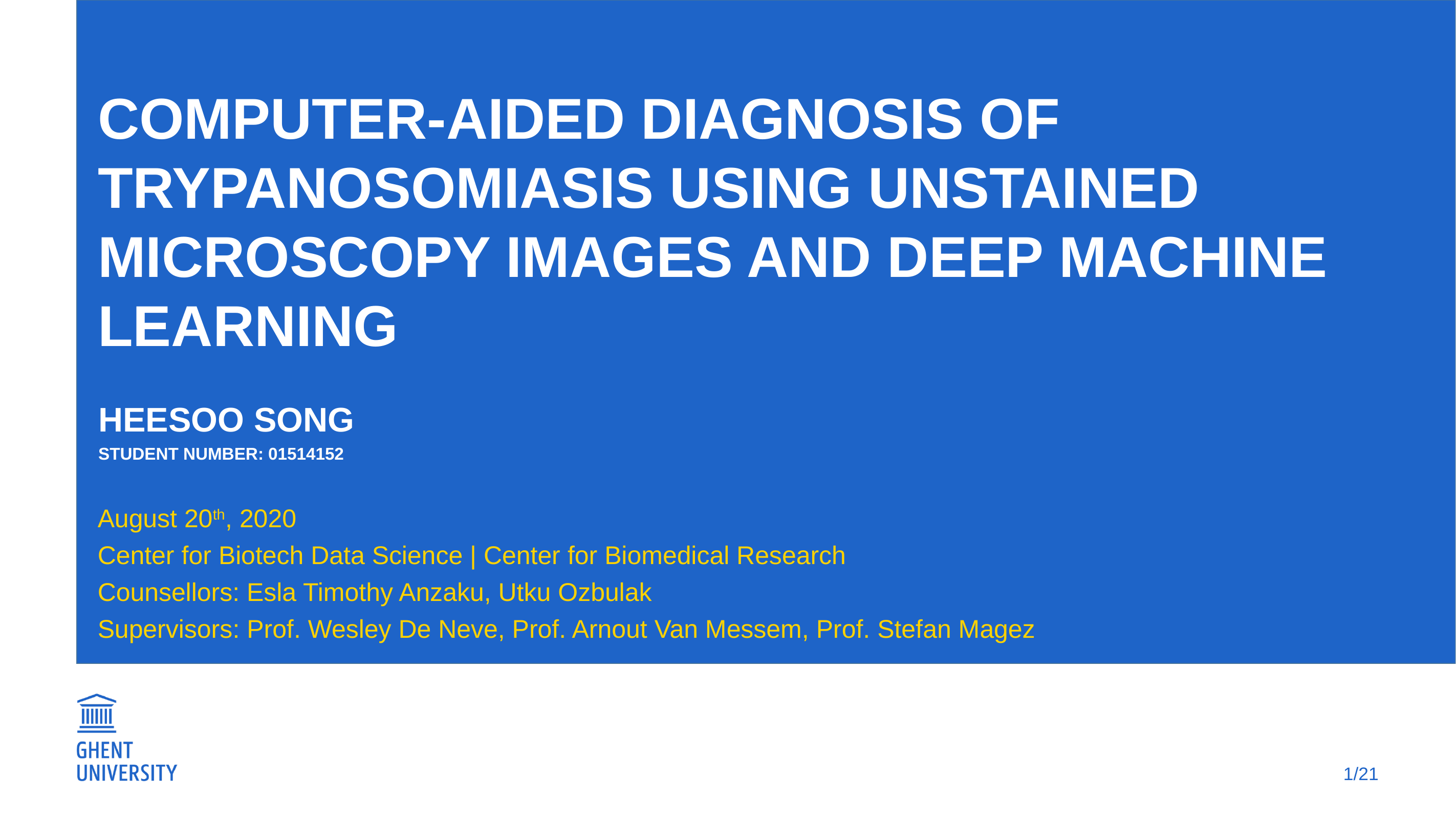

# Computer-aided diagnosis of Trypanosomiasis using unstained microscopy images and deep machine learning
Heesoo Song
Student number: 01514152
August 20th, 2020
Center for Biotech Data Science | Center for Biomedical Research
Counsellors: Esla Timothy Anzaku, Utku Ozbulak
Supervisors: Prof. Wesley De Neve, Prof. Arnout Van Messem, Prof. Stefan Magez
1/21